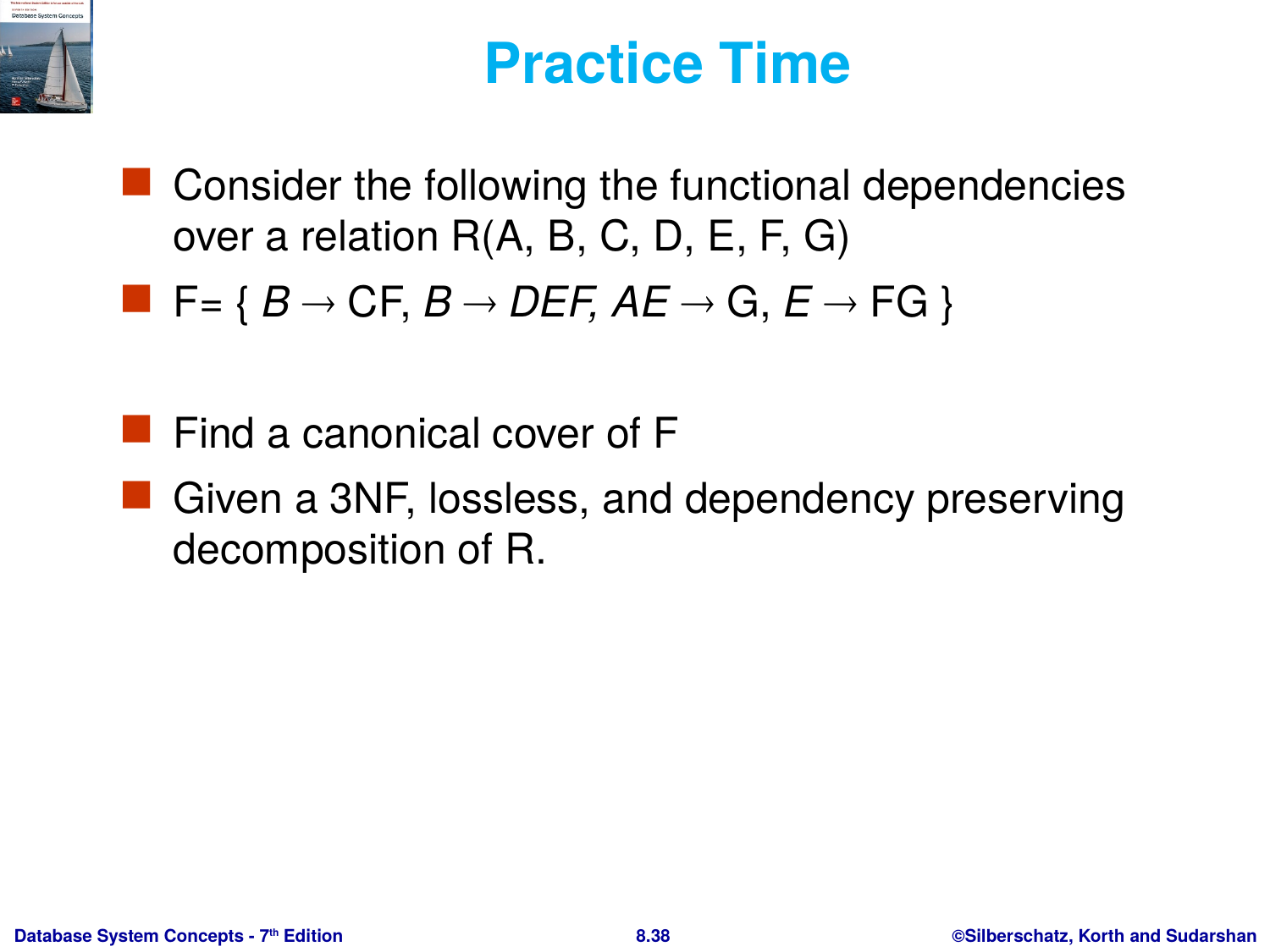

# Practice Time
Consider the following the functional dependencies over a relation R(A, B, C, D, E, F, G)
F= { B → CF, B → DEF, AE → G, E → FG }

Find a canonical cover of F
Given a 3NF, lossless, and dependency preserving decomposition of R.